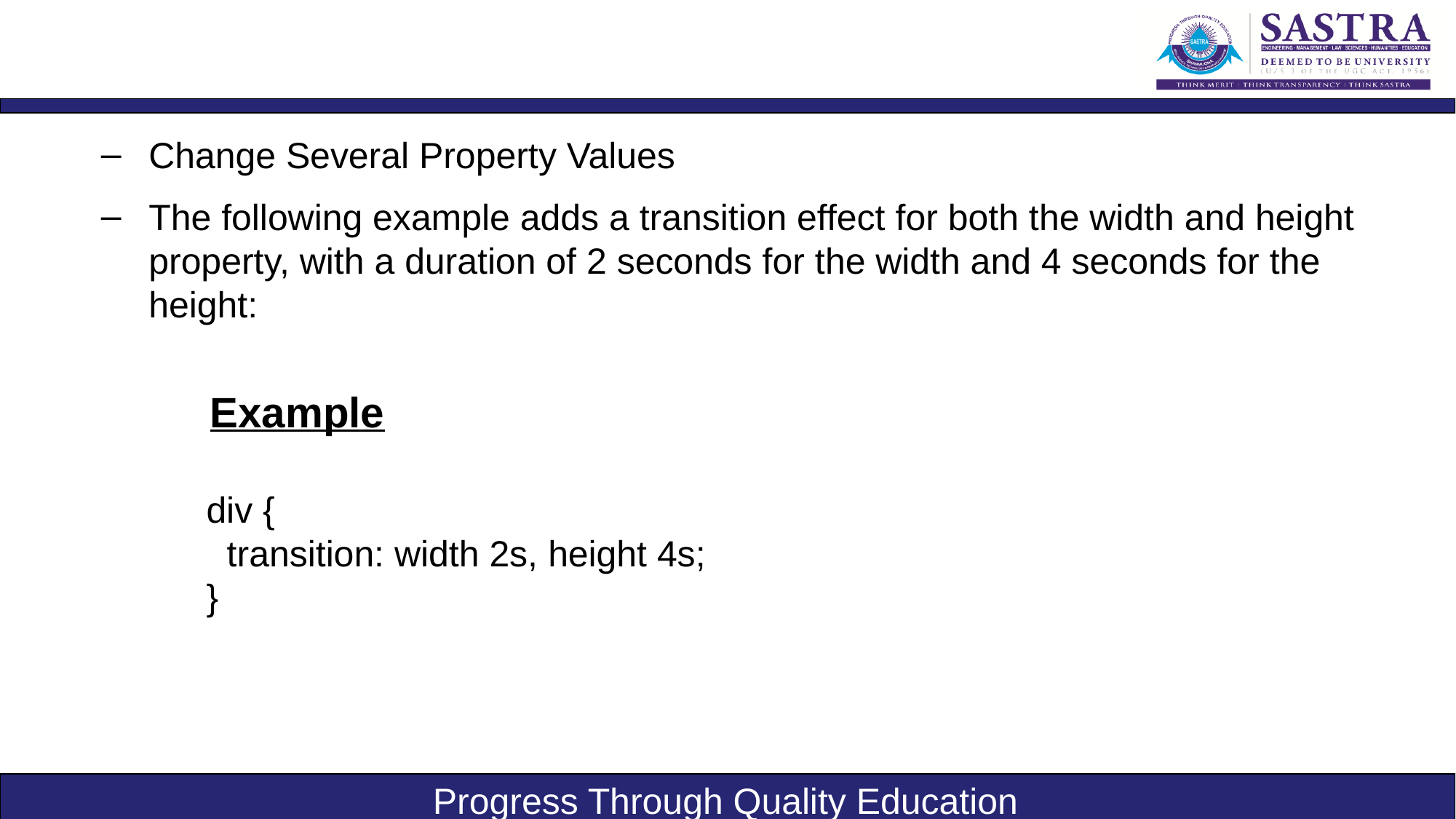

#
Change Several Property Values
The following example adds a transition effect for both the width and height property, with a duration of 2 seconds for the width and 4 seconds for the height:

	Example

div {
  transition: width 2s, height 4s;
}